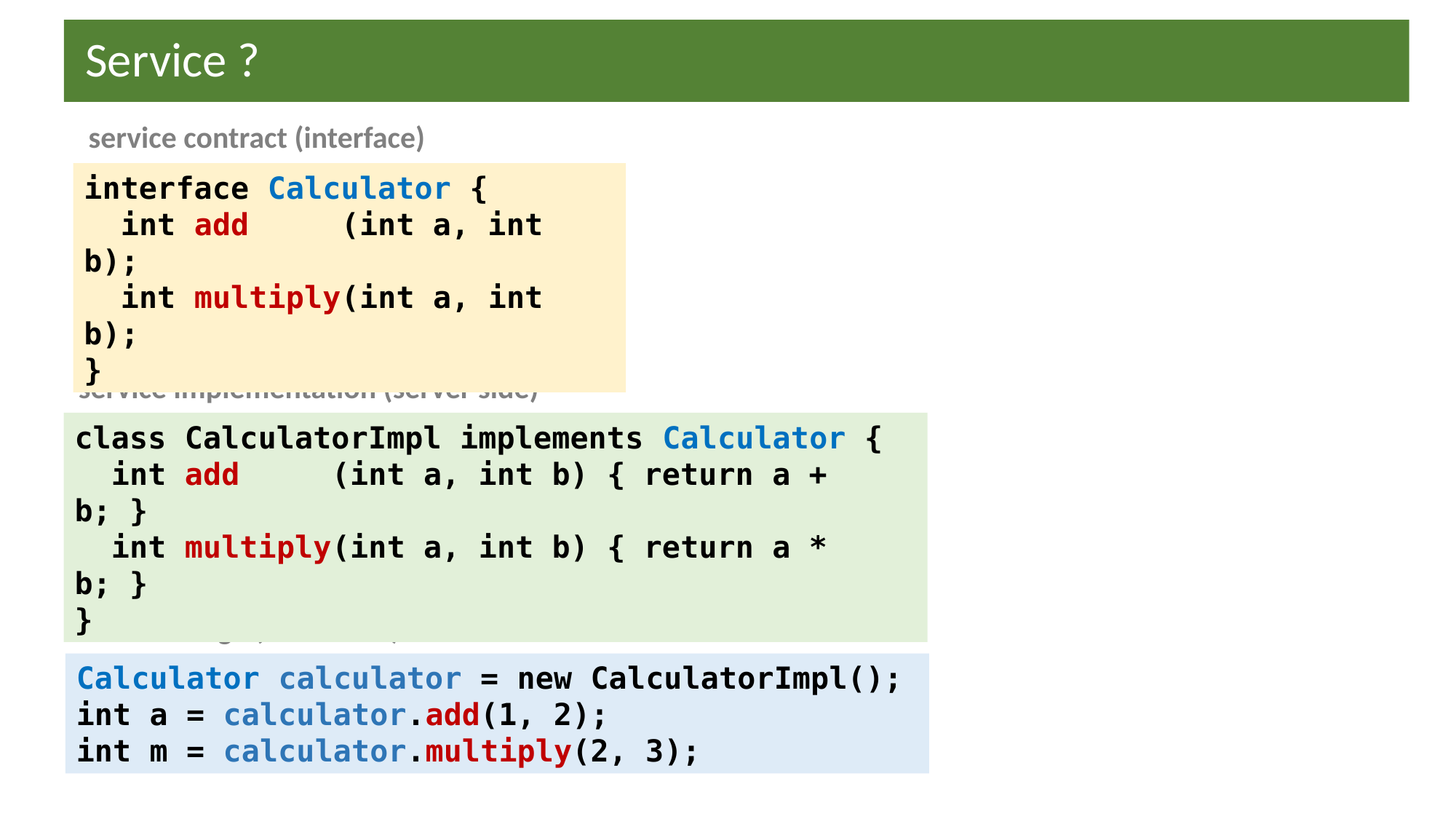

# Service ?
service contract (interface)
interface Calculator {
  int add     (int a, int b);
  int multiply(int a, int b);
}
service implementation (server side)
class CalculatorImpl implements Calculator {
  int add     (int a, int b) { return a + b; }
  int multiply(int a, int b) { return a * b; }
}
service usage (client side)
Calculator calculator = new CalculatorImpl();
int a = calculator.add(1, 2);
int m = calculator.multiply(2, 3);